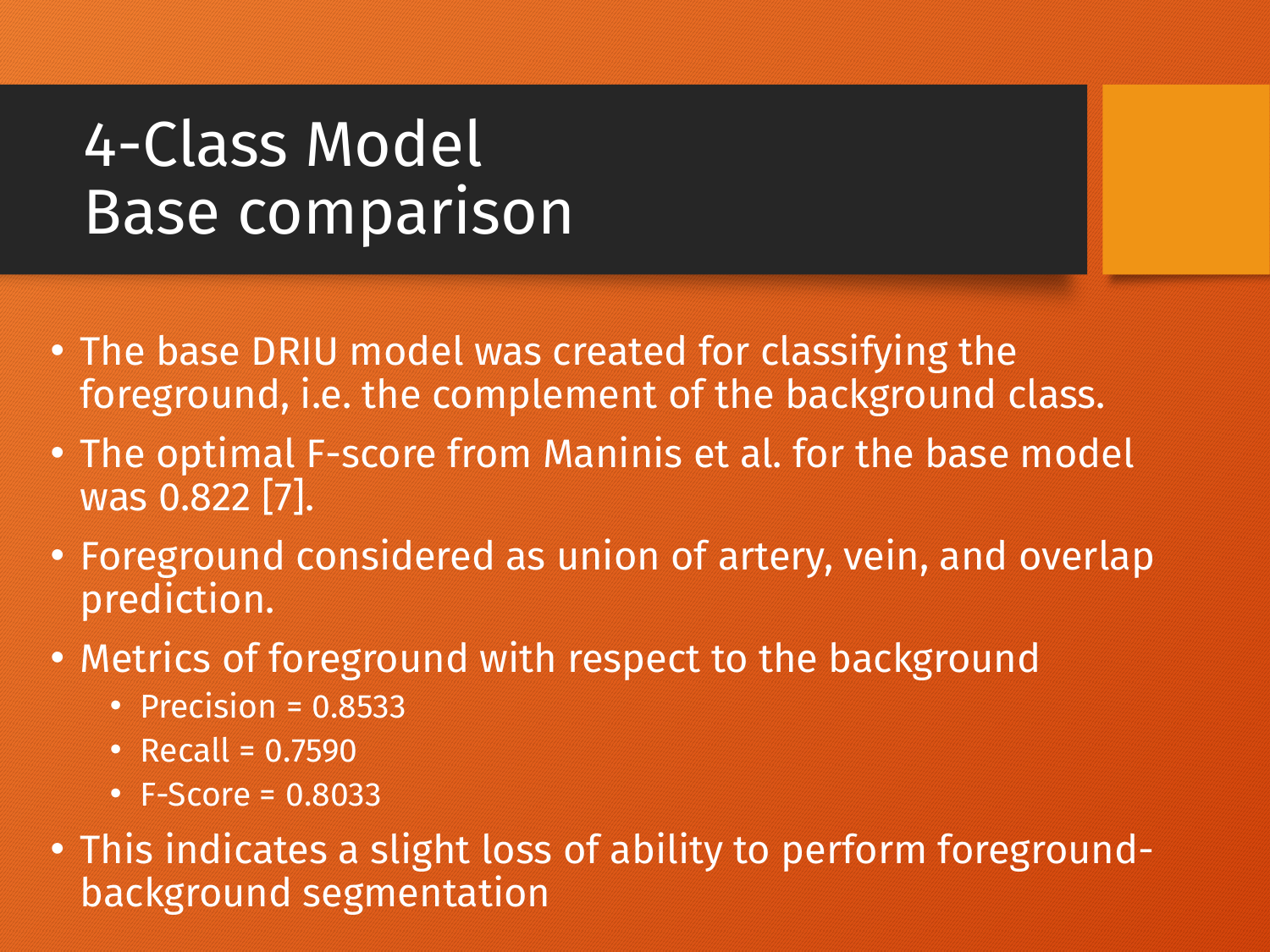

# 4-Class Model Base comparison
The base DRIU model was created for classifying the foreground, i.e. the complement of the background class.
The optimal F-score from Maninis et al. for the base model was 0.822 [7].
Foreground considered as union of artery, vein, and overlap prediction.
Metrics of foreground with respect to the background
Precision = 0.8533
Recall = 0.7590
F-Score = 0.8033
This indicates a slight loss of ability to perform foreground-background segmentation